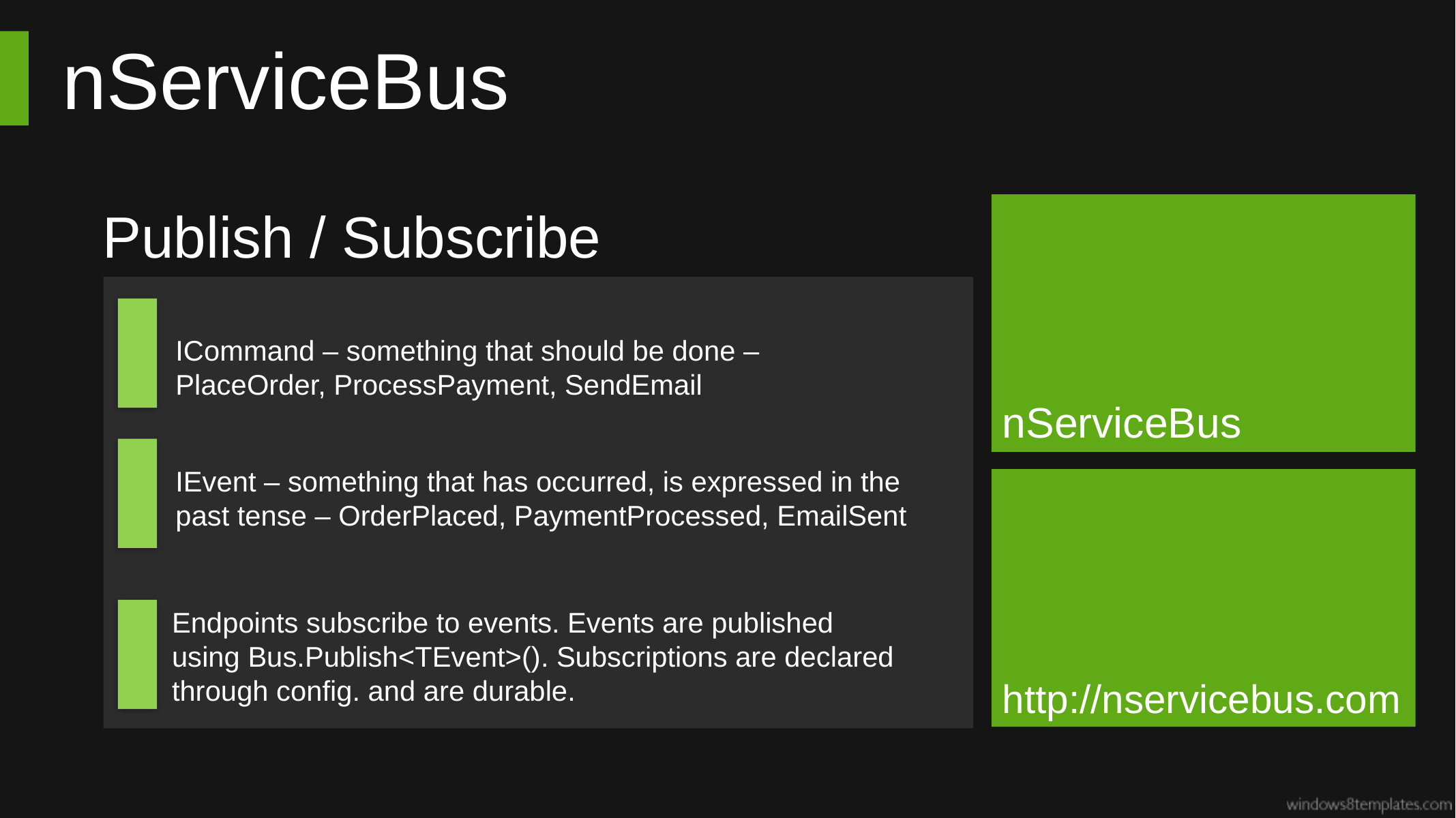

# nServiceBus
Publish / Subscribe

nServiceBus

ICommand – something that should be done – PlaceOrder, ProcessPayment, SendEmail

IEvent – something that has occurred, is expressed in the past tense – OrderPlaced, PaymentProcessed, EmailSent
http://nservicebus.com
Endpoints subscribe to events. Events are published using Bus.Publish<TEvent>(). Subscriptions are declared through config. and are durable.